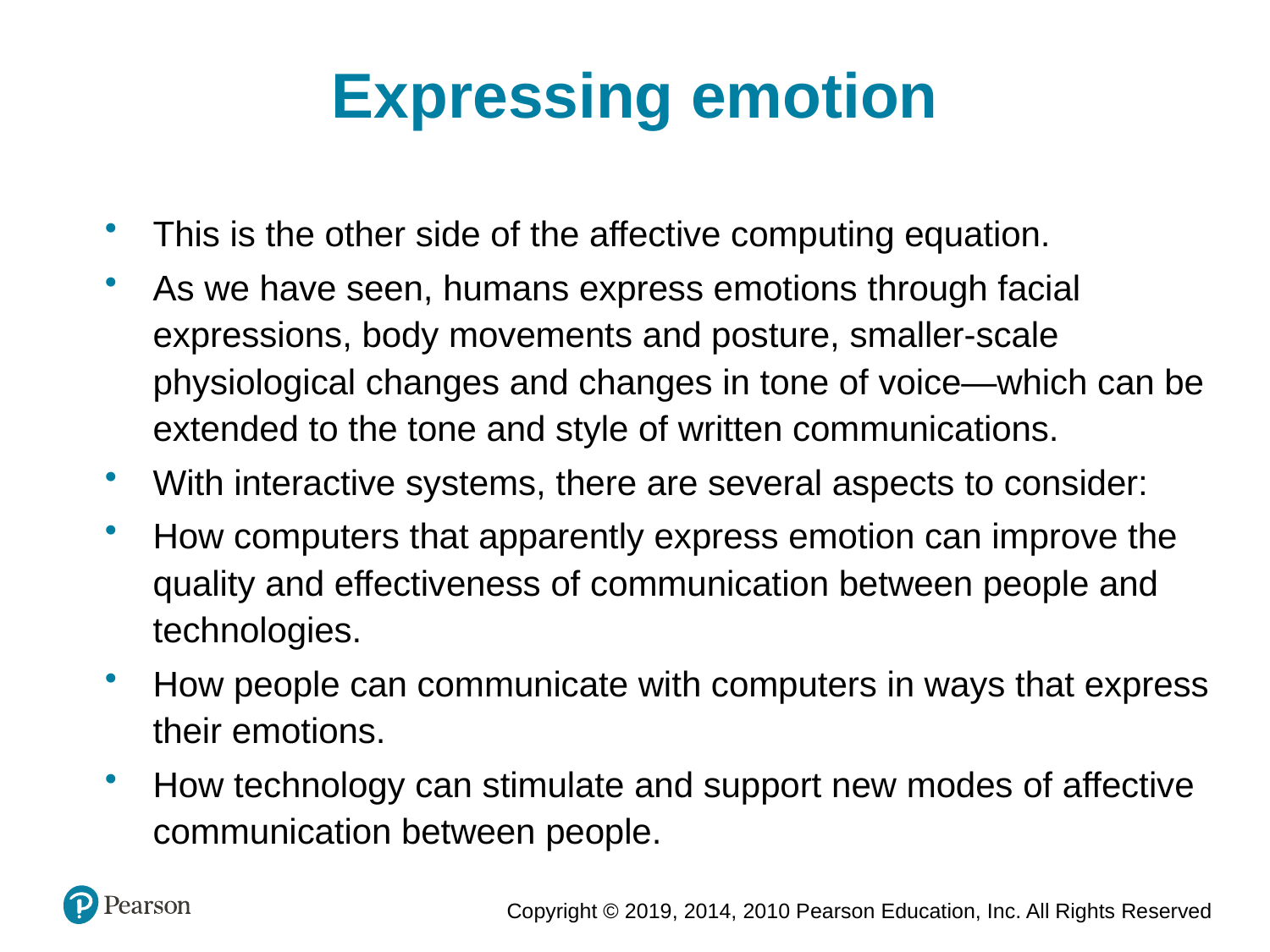

Expressing emotion
This is the other side of the affective computing equation.
As we have seen, humans express emotions through facial expressions, body movements and posture, smaller-scale physiological changes and changes in tone of voice—which can be extended to the tone and style of written communications.
With interactive systems, there are several aspects to consider:
How computers that apparently express emotion can improve the quality and effectiveness of communication between people and technologies.
How people can communicate with computers in ways that express their emotions.
How technology can stimulate and support new modes of affective communication between people.